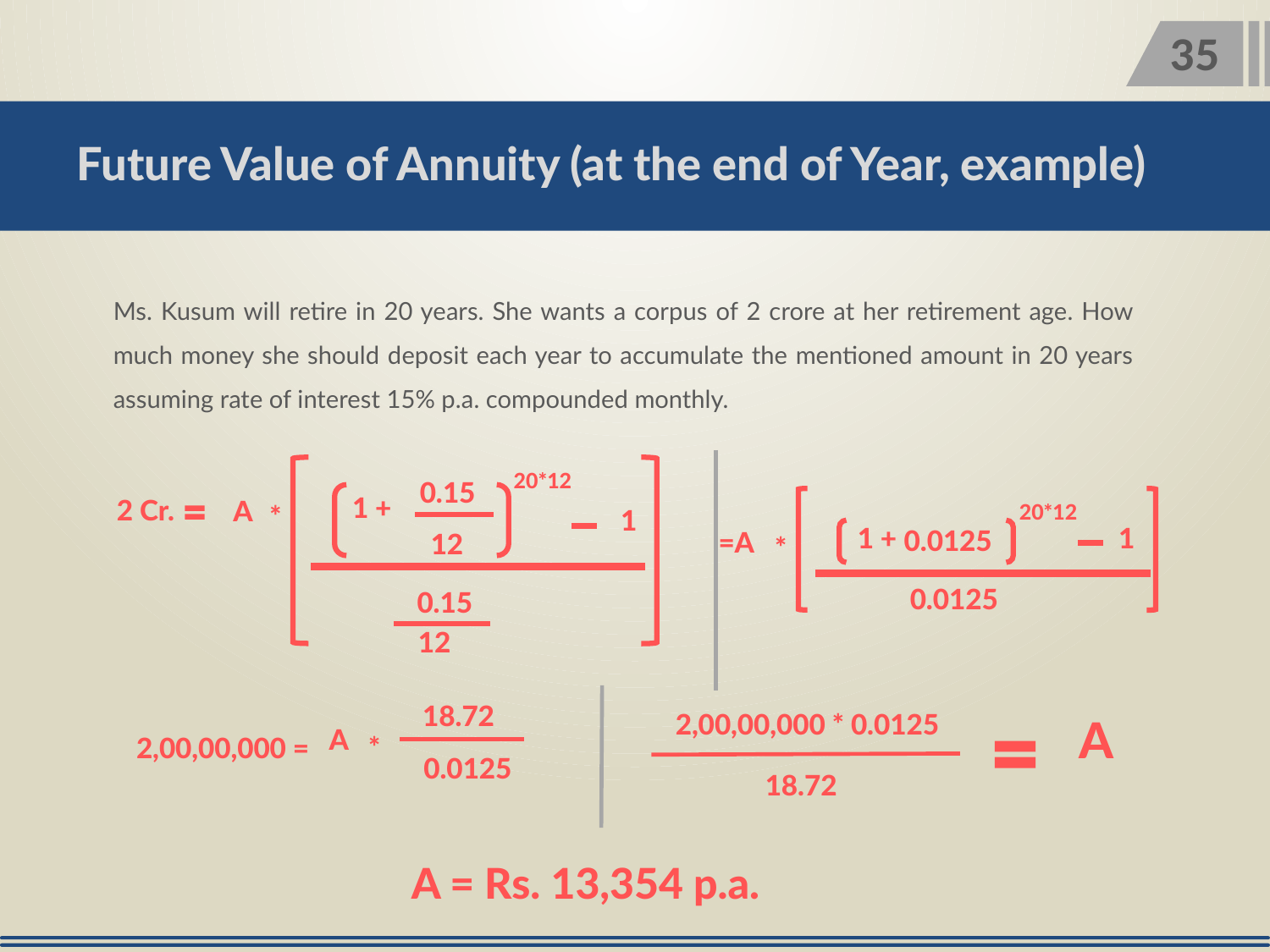

35
Future Value of Annuity (at the end of Year, example)
Ms. Kusum will retire in 20 years. She wants a corpus of 2 crore at her retirement age. How much money she should deposit each year to accumulate the mentioned amount in 20 years assuming rate of interest 15% p.a. compounded monthly.

20*12
0.15

12
1 +

1

2 Cr.

A
*

0.15

12

20*12
1 +
0.0125

1

=A
*

0.0125
18.72
0.0125
A
*
2,00,00,000 * 0.0125
A

18.72
2,00,00,000 =
A = Rs. 13,354 p.a.